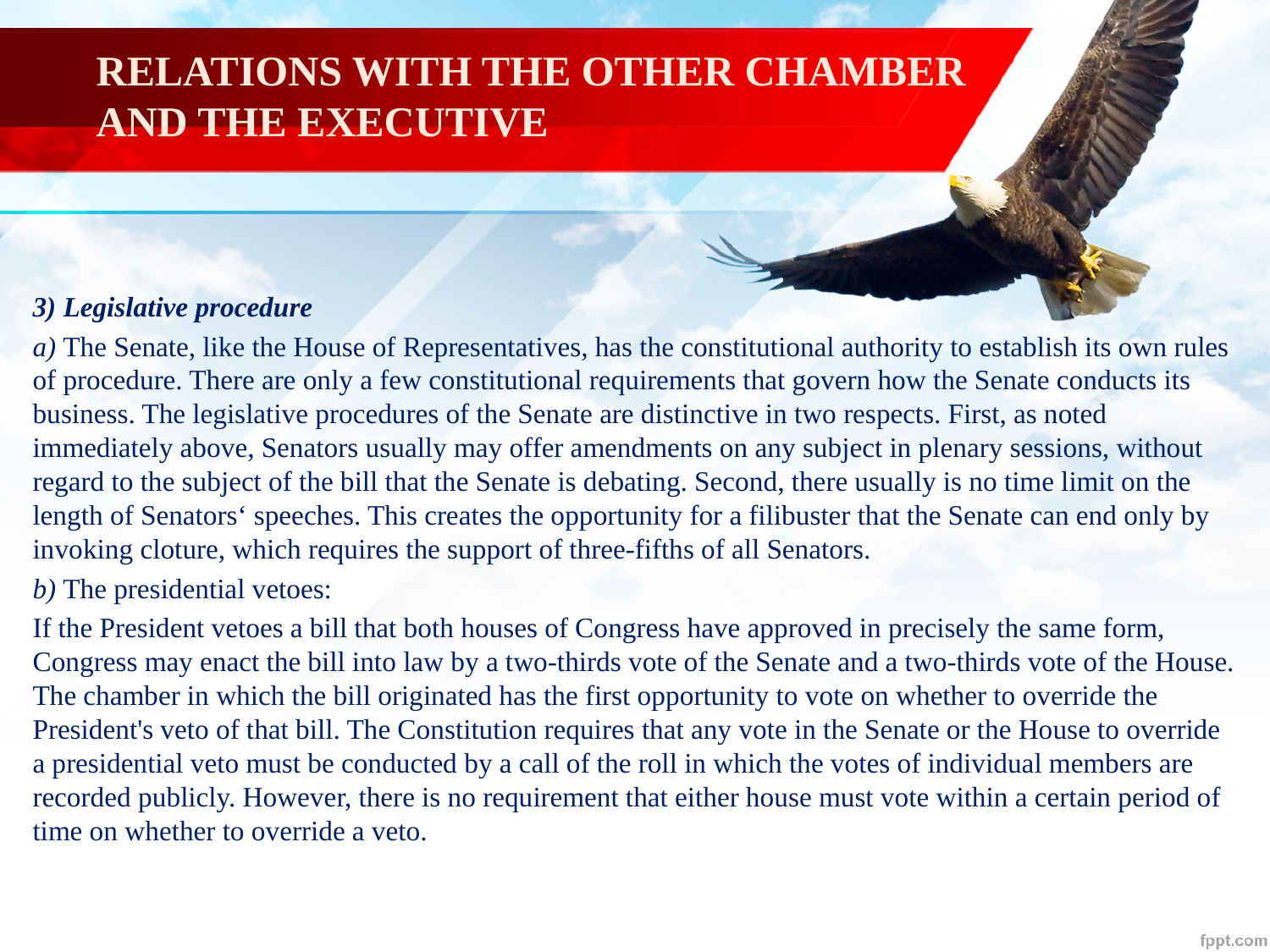

# RELATIONS WITH THE OTHER CHAMBER AND THE EXECUTIVE

3) Legislative procedure
a) The Senate, like the House of Representatives, has the constitutional authority to establish its own rules of procedure. There are only a few constitutional requirements that govern how the Senate conducts its business. The legislative procedures of the Senate are distinctive in two respects. First, as noted immediately above, Senators usually may offer amendments on any subject in plenary sessions, without regard to the subject of the bill that the Senate is debating. Second, there usually is no time limit on the length of Senators‘ speeches. This creates the opportunity for a filibuster that the Senate can end only by invoking cloture, which requires the support of three-fifths of all Senators.
b) The presidential vetoes:
If the President vetoes a bill that both houses of Congress have approved in precisely the same form, Congress may enact the bill into law by a two-thirds vote of the Senate and a two-thirds vote of the House. The chamber in which the bill originated has the first opportunity to vote on whether to override the President's veto of that bill. The Constitution requires that any vote in the Senate or the House to override a presidential veto must be conducted by a call of the roll in which the votes of individual members are recorded publicly. However, there is no requirement that either house must vote within a certain period of time on whether to override a veto.